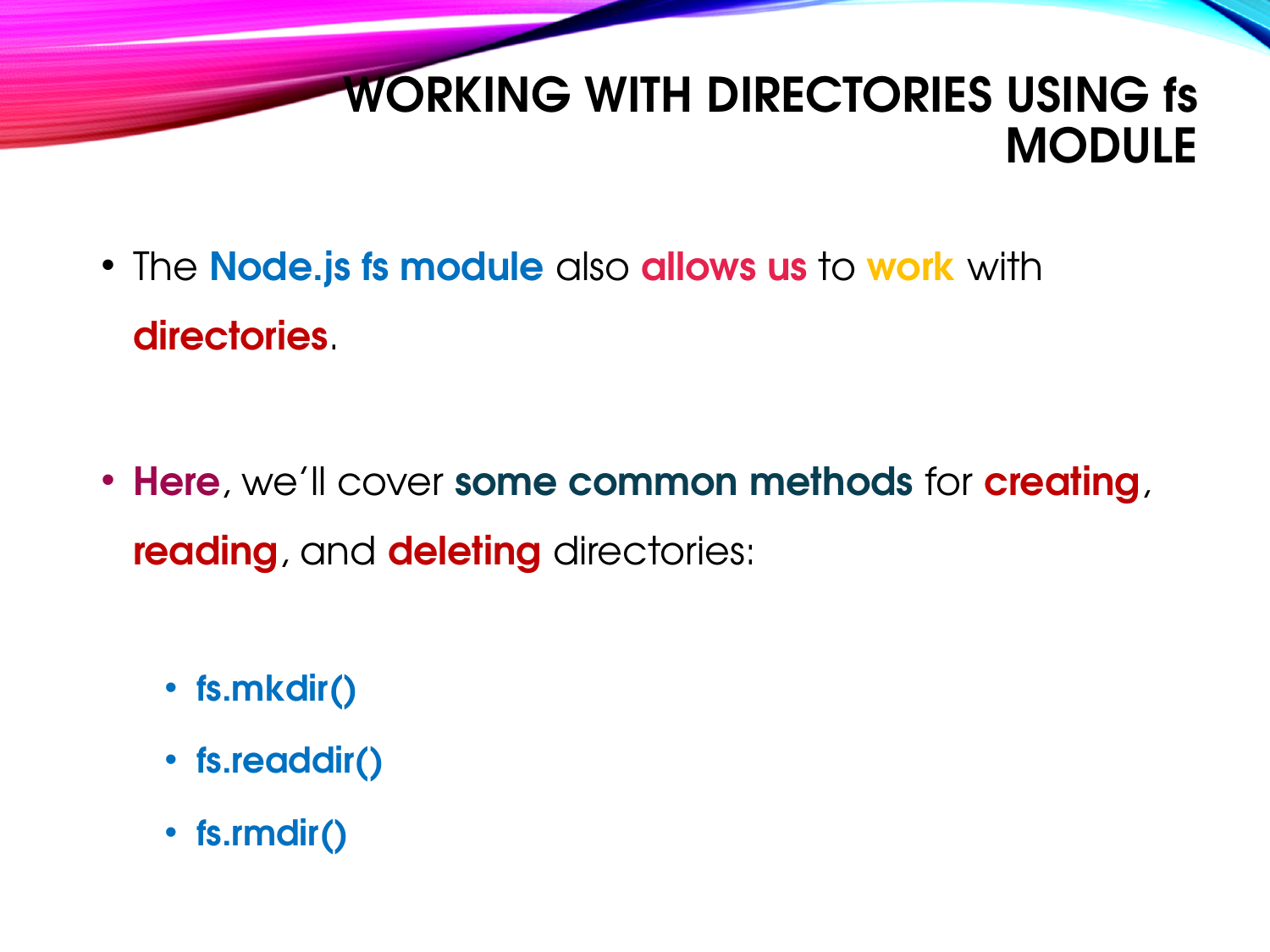

# Working with directories using fs module
The Node.js fs module also allows us to work with directories.

Here, we’ll cover some common methods for creating, reading, and deleting directories:

fs.mkdir()
fs.readdir()
fs.rmdir()